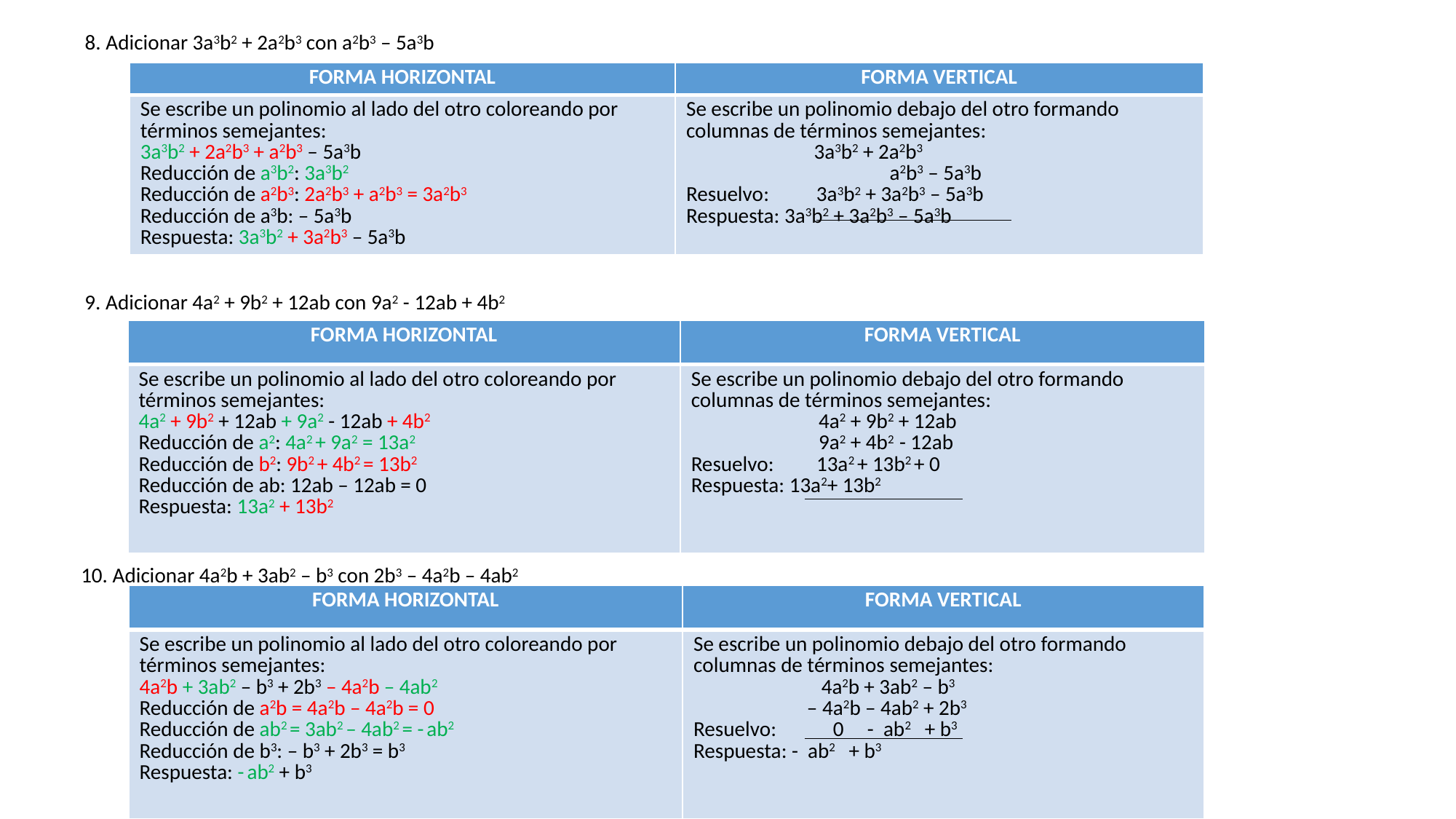

8. Adicionar 3a3b2 + 2a2b3 con a2b3 – 5a3b

| FORMA HORIZONTAL | FORMA VERTICAL |
| --- | --- |
| Se escribe un polinomio al lado del otro coloreando por términos semejantes: 3a3b2 + 2a2b3 + a2b3 – 5a3b Reducción de a3b2: 3a3b2 Reducción de a2b3: 2a2b3 + a2b3 = 3a2b3 Reducción de a3b: – 5a3b Respuesta: 3a3b2 + 3a2b3 – 5a3b | Se escribe un polinomio debajo del otro formando columnas de términos semejantes: 3a3b2 + 2a2b3 a2b3 – 5a3b Resuelvo: 3a3b2 + 3a2b3 – 5a3b Respuesta: 3a3b2 + 3a2b3 – 5a3b |
9. Adicionar 4a2 + 9b2 + 12ab con 9a2 - 12ab + 4b2
| FORMA HORIZONTAL | FORMA VERTICAL |
| --- | --- |
| Se escribe un polinomio al lado del otro coloreando por términos semejantes: 4a2 + 9b2 + 12ab + 9a2 - 12ab + 4b2 Reducción de a2: 4a2 + 9a2 = 13a2 Reducción de b2: 9b2 + 4b2 = 13b2 Reducción de ab: 12ab – 12ab = 0 Respuesta: 13a2 + 13b2 | Se escribe un polinomio debajo del otro formando columnas de términos semejantes: 4a2 + 9b2 + 12ab 9a2 + 4b2 - 12ab Resuelvo: 13a2 + 13b2 + 0 Respuesta: 13a2+ 13b2 |
10. Adicionar 4a2b + 3ab2 – b3 con 2b3 – 4a2b – 4ab2
| FORMA HORIZONTAL | FORMA VERTICAL |
| --- | --- |
| Se escribe un polinomio al lado del otro coloreando por términos semejantes: 4a2b + 3ab2 – b3 + 2b3 – 4a2b – 4ab2 Reducción de a2b = 4a2b – 4a2b = 0 Reducción de ab2 = 3ab2 – 4ab2 = - ab2 Reducción de b3: – b3 + 2b3 = b3 Respuesta: - ab2 + b3 | Se escribe un polinomio debajo del otro formando columnas de términos semejantes: 4a2b + 3ab2 – b3 – 4a2b – 4ab2 + 2b3 Resuelvo: 0 - ab2 + b3 Respuesta: - ab2 + b3 |